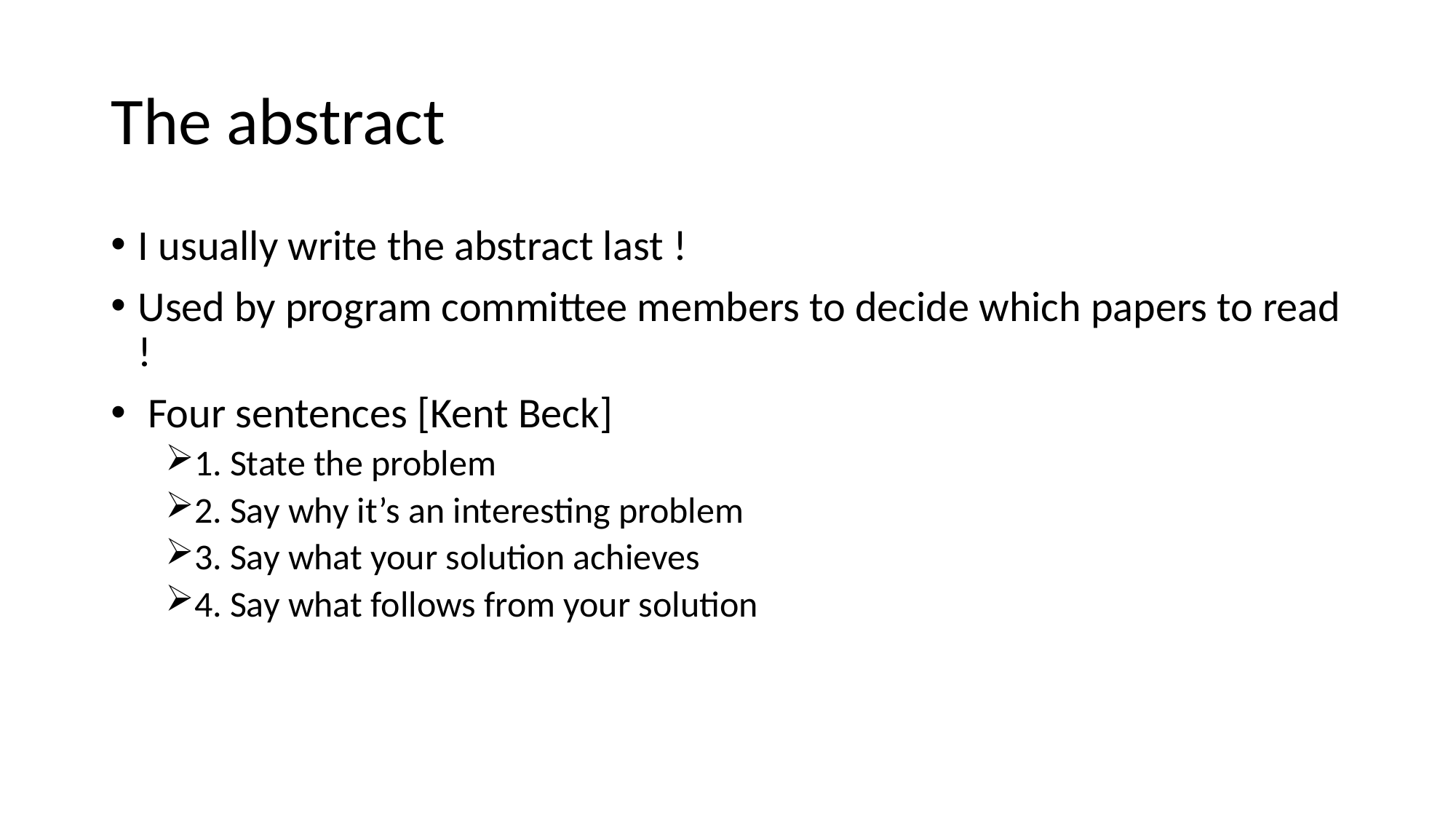

# The abstract
I usually write the abstract last !
Used by program committee members to decide which papers to read !
 Four sentences [Kent Beck]
1. State the problem
2. Say why it’s an interesting problem
3. Say what your solution achieves
4. Say what follows from your solution